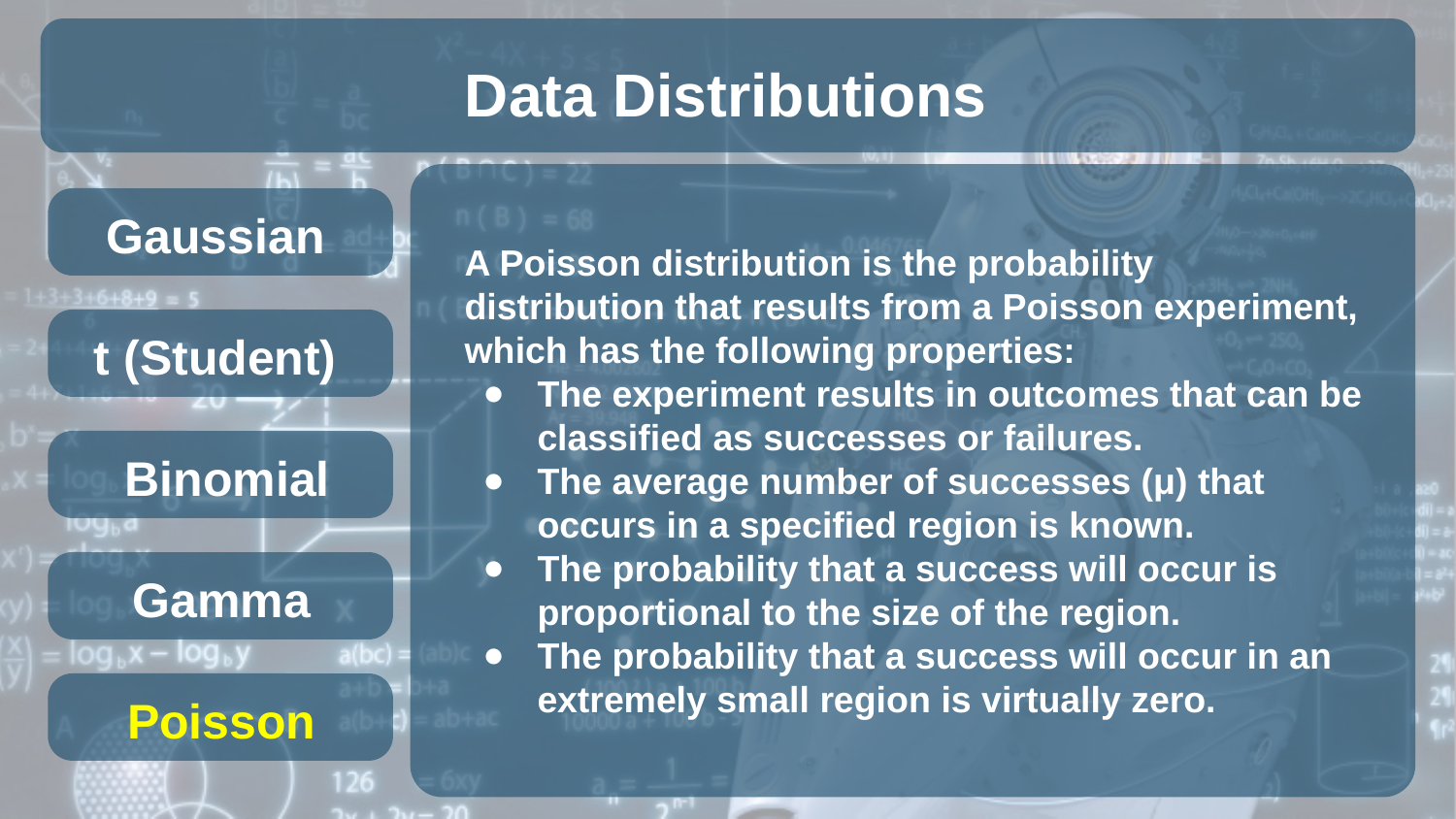

Data Distributions
A Poisson distribution is the probability distribution that results from a Poisson experiment, which has the following properties:
The experiment results in outcomes that can be classified as successes or failures.
The average number of successes (μ) that occurs in a specified region is known.
The probability that a success will occur is proportional to the size of the region.
The probability that a success will occur in an extremely small region is virtually zero.
Gaussian
t (Student)
Binomial
Gamma
Poisson